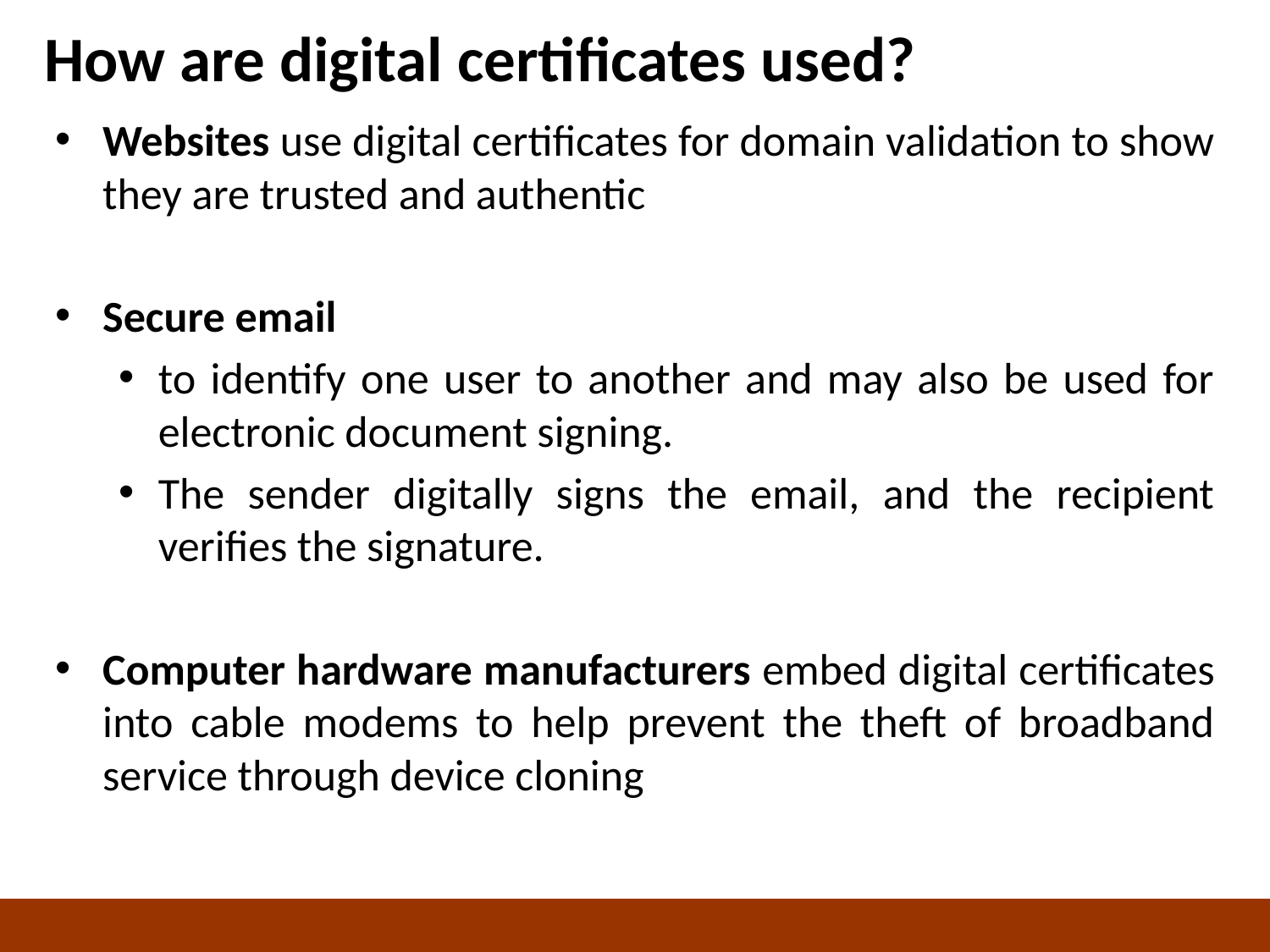

# How are digital certificates used?
Websites use digital certificates for domain validation to show they are trusted and authentic

Secure email
to identify one user to another and may also be used for electronic document signing.
The sender digitally signs the email, and the recipient verifies the signature.

Computer hardware manufacturers embed digital certificates into cable modems to help prevent the theft of broadband service through device cloning